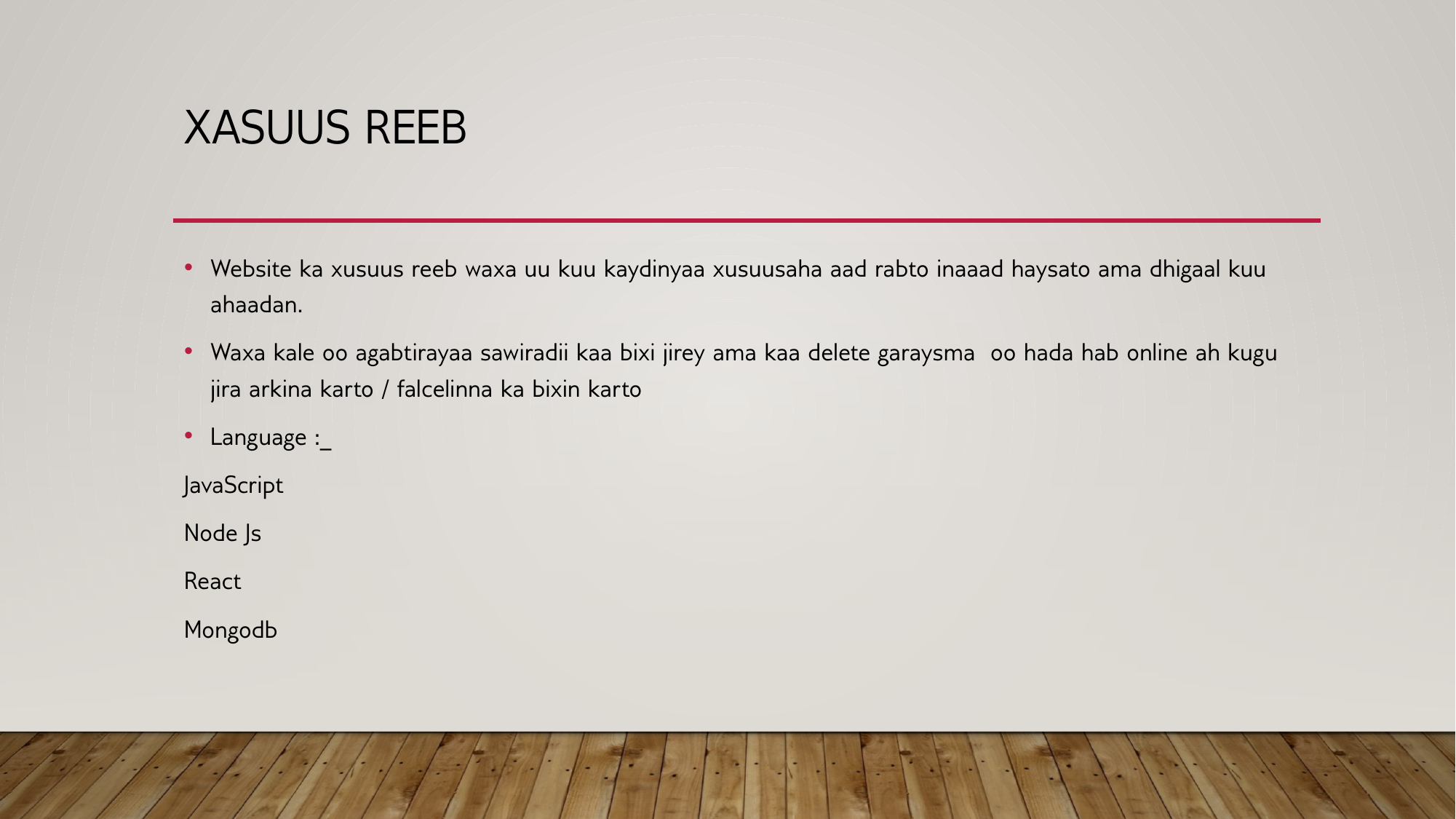

# Xasuus reeb
Website ka xusuus reeb waxa uu kuu kaydinyaa xusuusaha aad rabto inaaad haysato ama dhigaal kuu ahaadan.
Waxa kale oo agabtirayaa sawiradii kaa bixi jirey ama kaa delete garaysma  oo hada hab online ah kugu jira arkina karto / falcelinna ka bixin karto
Language :_
JavaScript
Node Js
React
Mongodb